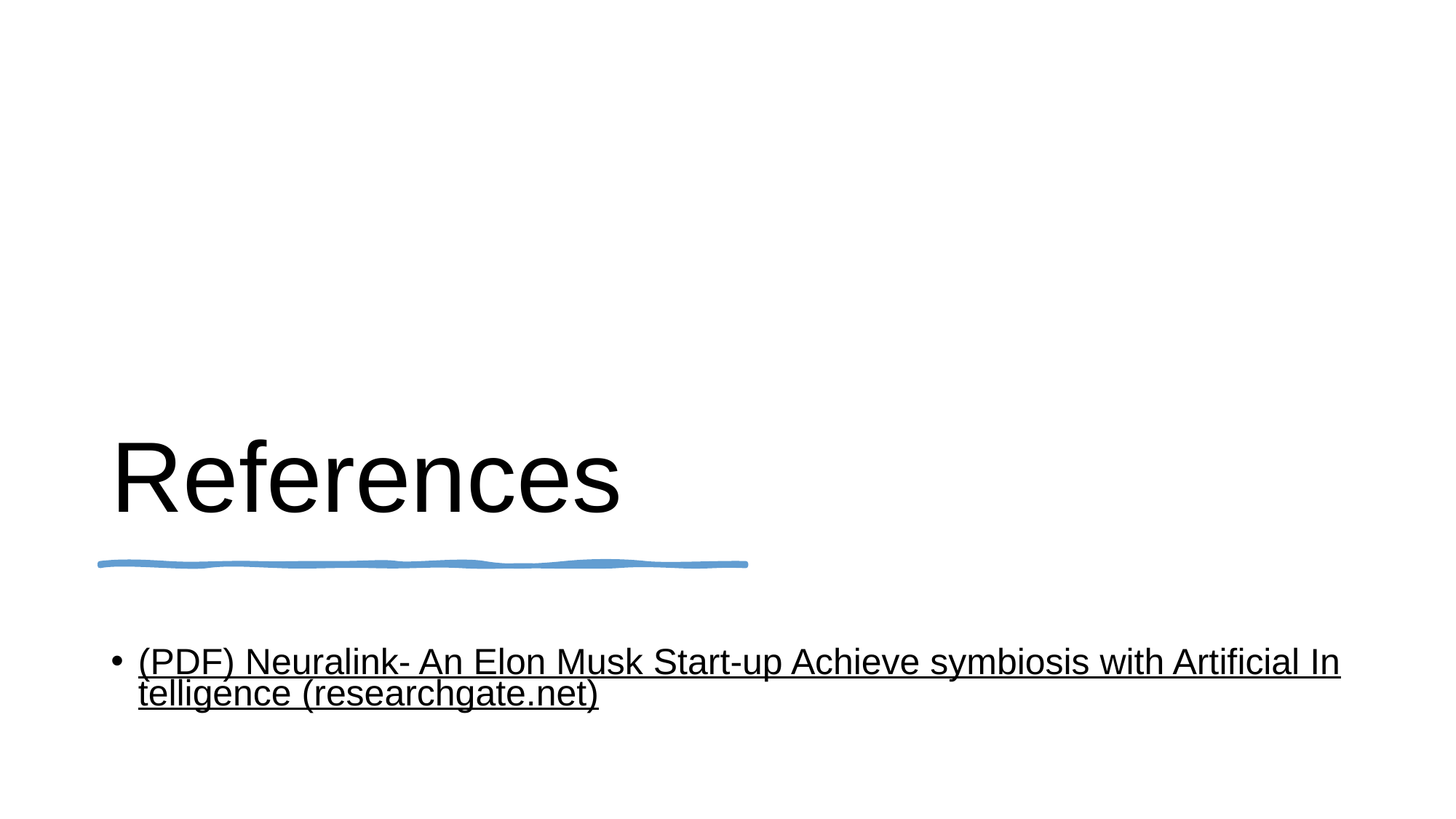

# References

(PDF) Neuralink- An Elon Musk Start-up Achieve symbiosis with Artificial Intelligence (researchgate.net)